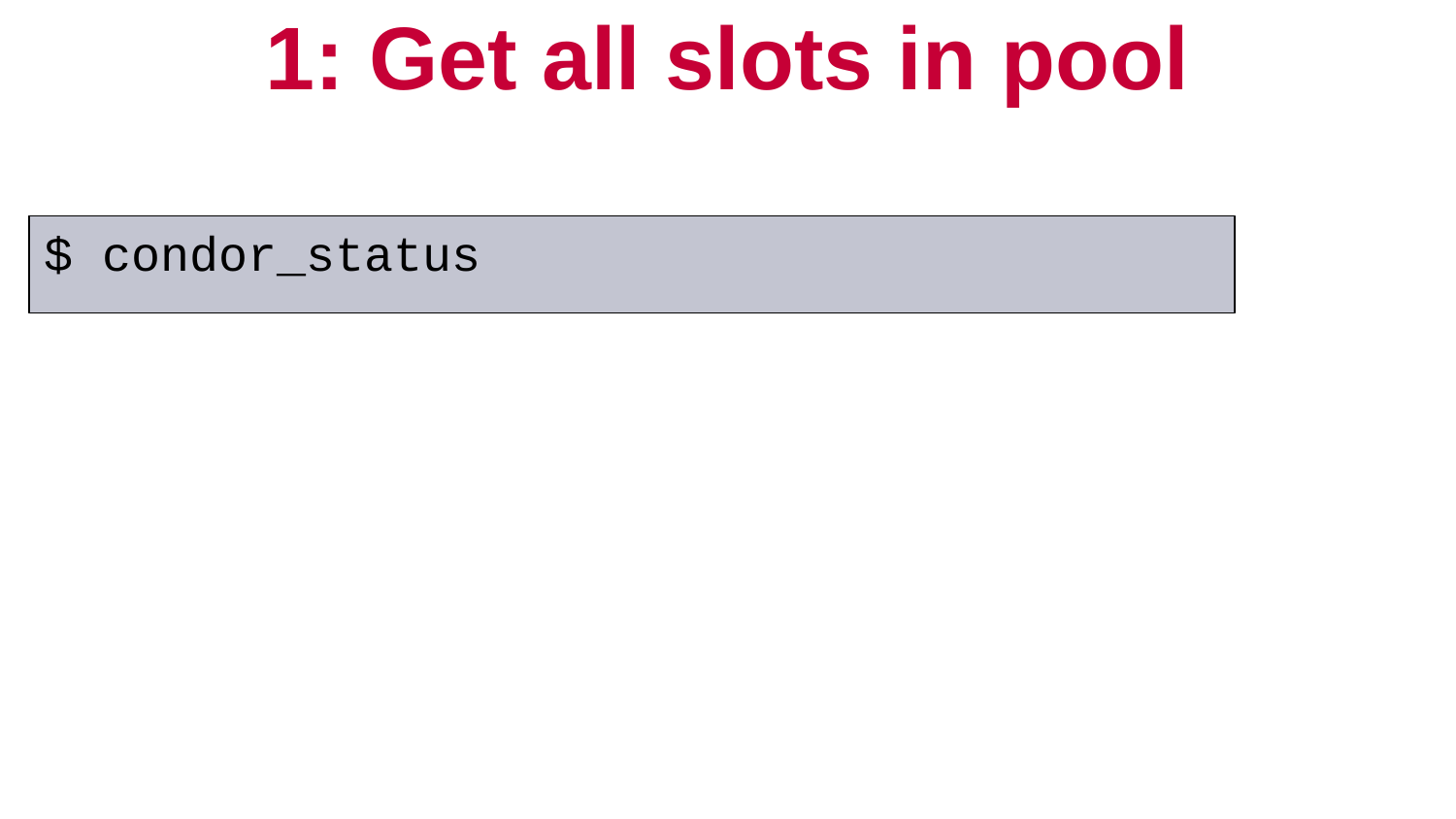

# 1: Get all slots in pool
$ condor_status